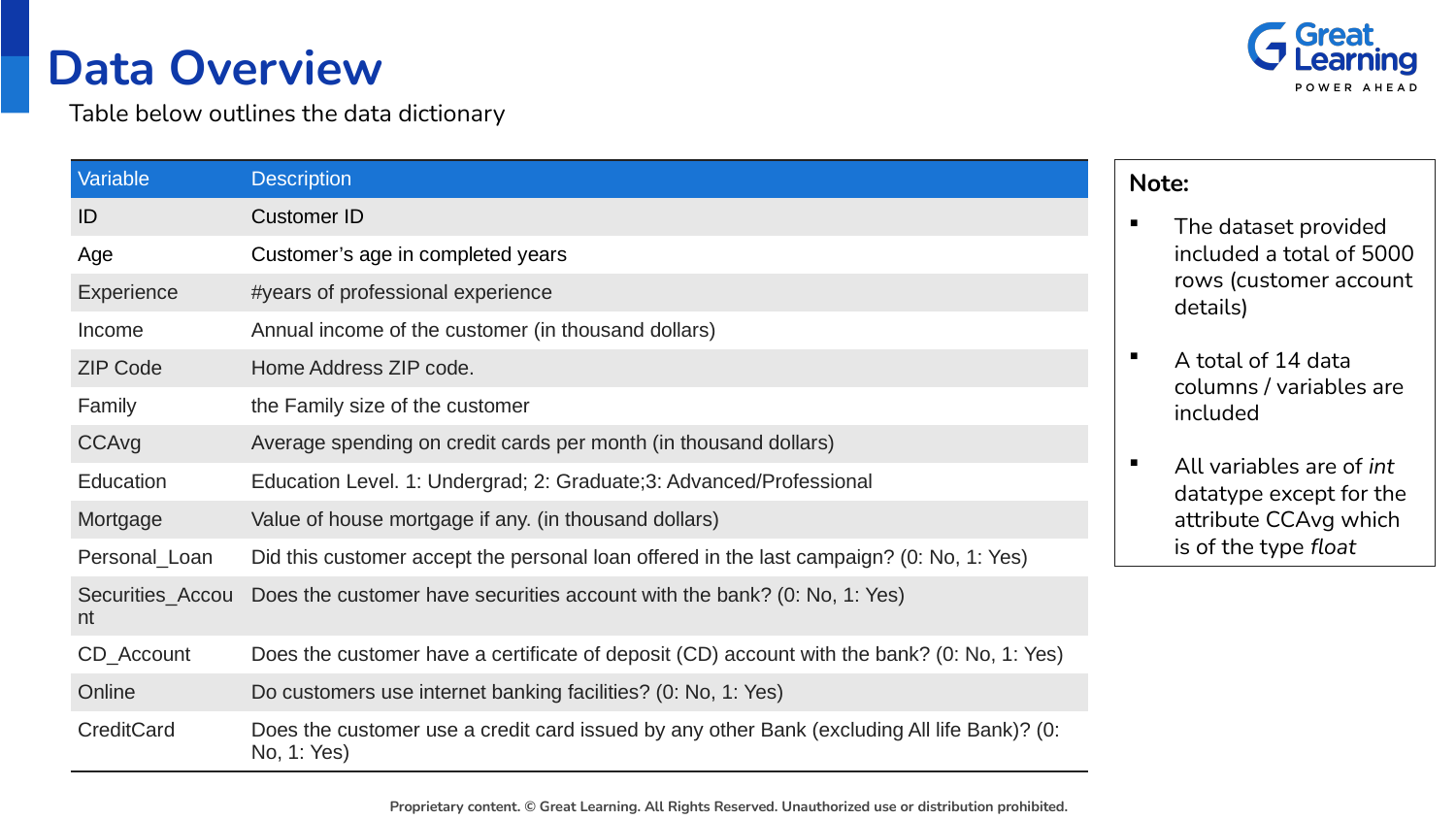

# Data Overview
Table below outlines the data dictionary

| Variable | Description |
| --- | --- |
| ID | Customer ID |
| Age | Customer’s age in completed years |
| Experience | #years of professional experience |
| Income | Annual income of the customer (in thousand dollars) |
| ZIP Code | Home Address ZIP code. |
| Family | the Family size of the customer |
| CCAvg | Average spending on credit cards per month (in thousand dollars) |
| Education | Education Level. 1: Undergrad; 2: Graduate;3: Advanced/Professional |
| Mortgage | Value of house mortgage if any. (in thousand dollars) |
| Personal\_Loan | Did this customer accept the personal loan offered in the last campaign? (0: No, 1: Yes) |
| Securities\_Account | Does the customer have securities account with the bank? (0: No, 1: Yes) |
| CD\_Account | Does the customer have a certificate of deposit (CD) account with the bank? (0: No, 1: Yes) |
| Online | Do customers use internet banking facilities? (0: No, 1: Yes) |
| CreditCard | Does the customer use a credit card issued by any other Bank (excluding All life Bank)? (0: No, 1: Yes) |
Note:
The dataset provided included a total of 5000 rows (customer account details)

A total of 14 data columns / variables are included

All variables are of int datatype except for the attribute CCAvg which is of the type float